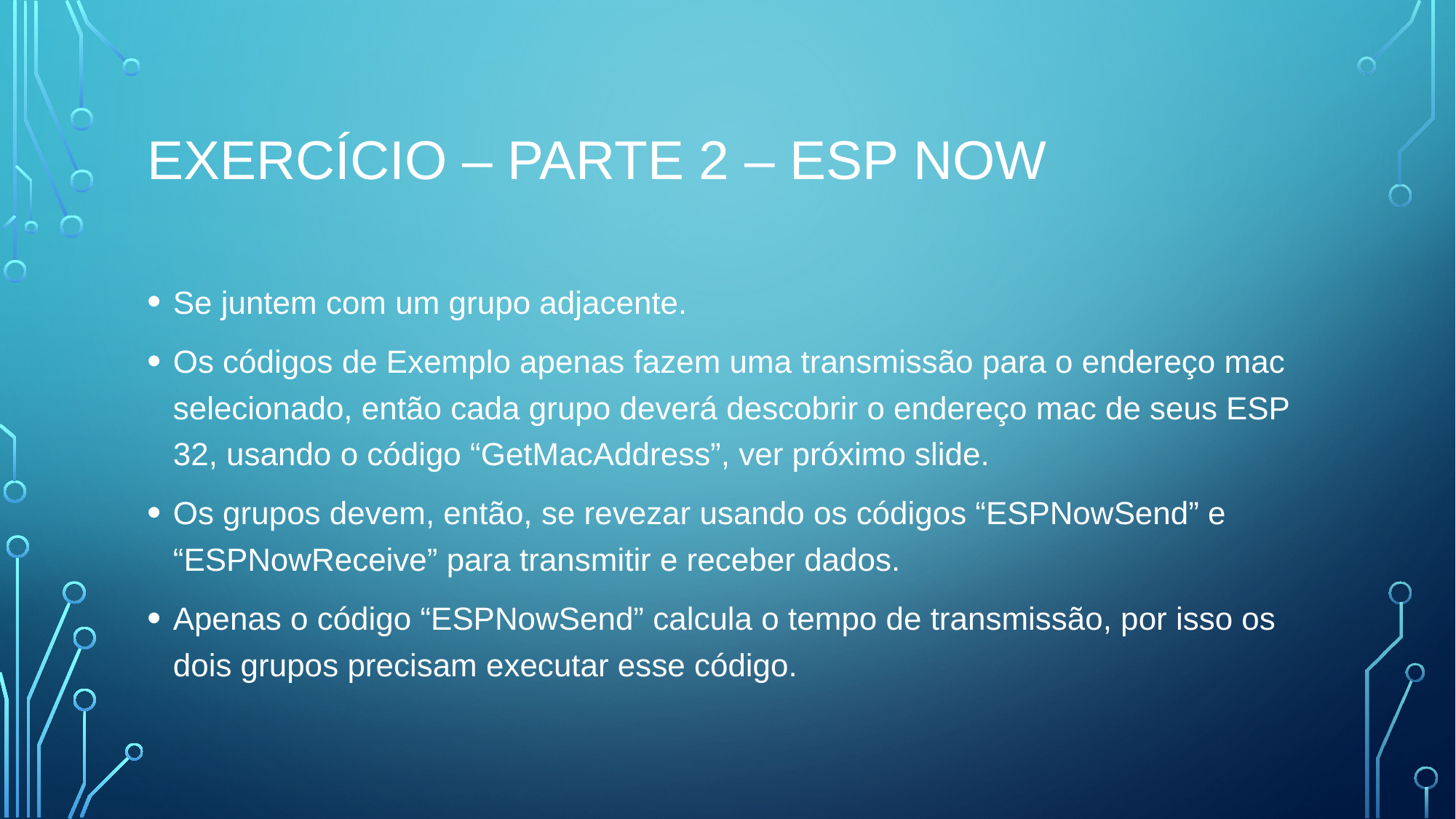

# Exercício – Parte 2 – ESP Now
Se juntem com um grupo adjacente.
Os códigos de Exemplo apenas fazem uma transmissão para o endereço mac selecionado, então cada grupo deverá descobrir o endereço mac de seus ESP 32, usando o código “GetMacAddress”, ver próximo slide.
Os grupos devem, então, se revezar usando os códigos “ESPNowSend” e “ESPNowReceive” para transmitir e receber dados.
Apenas o código “ESPNowSend” calcula o tempo de transmissão, por isso os dois grupos precisam executar esse código.